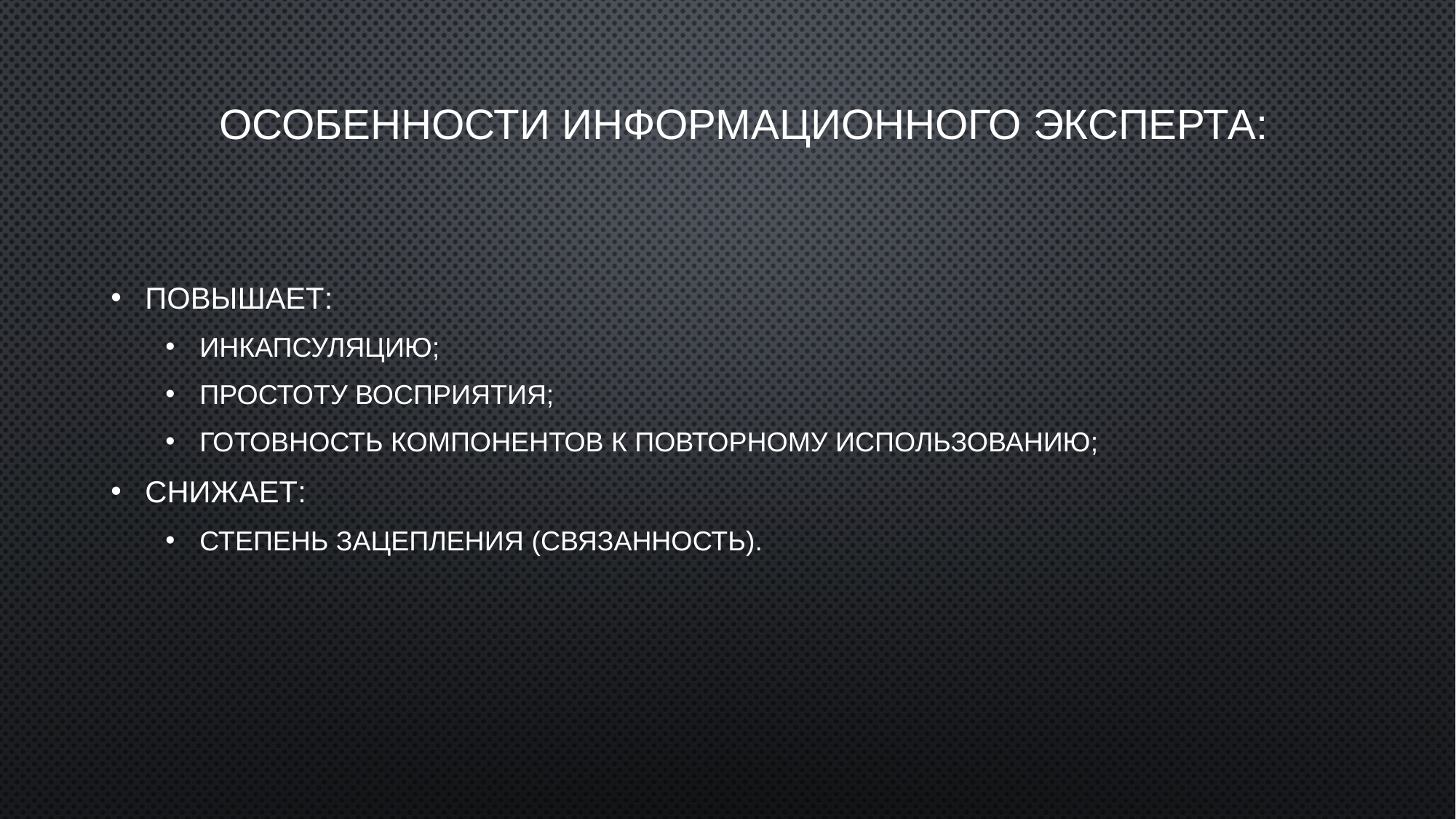

# Особенности информационного эксперта:
Повышает:
Инкапсуляцию;
Простоту восприятия;
Готовность компонентов к повторному использованию;
Снижает:
степень зацепления (связанность).